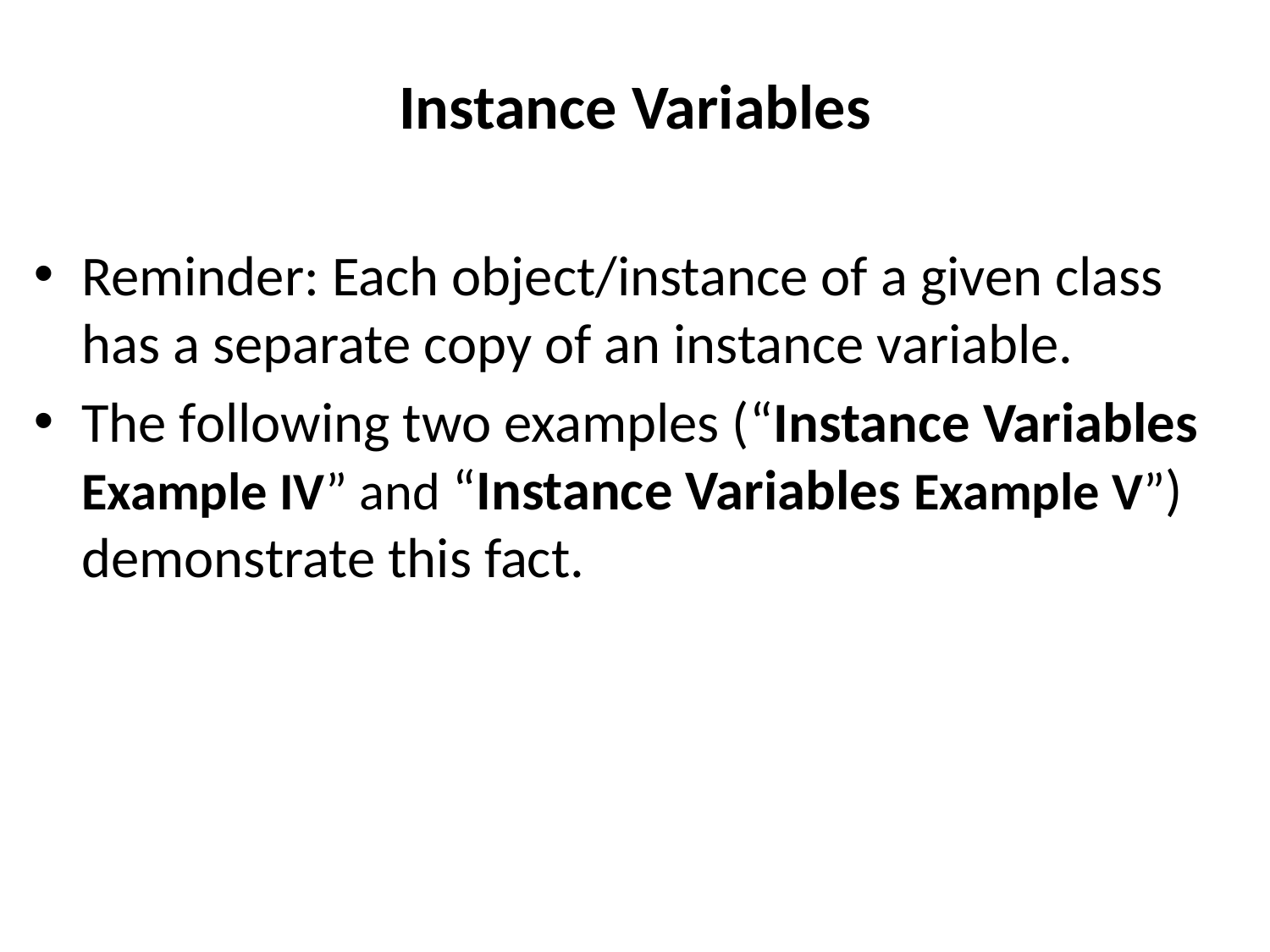

# Instance Variables
Reminder: Each object/instance of a given class has a separate copy of an instance variable.
The following two examples (“Instance Variables Example IV” and “Instance Variables Example V”) demonstrate this fact.